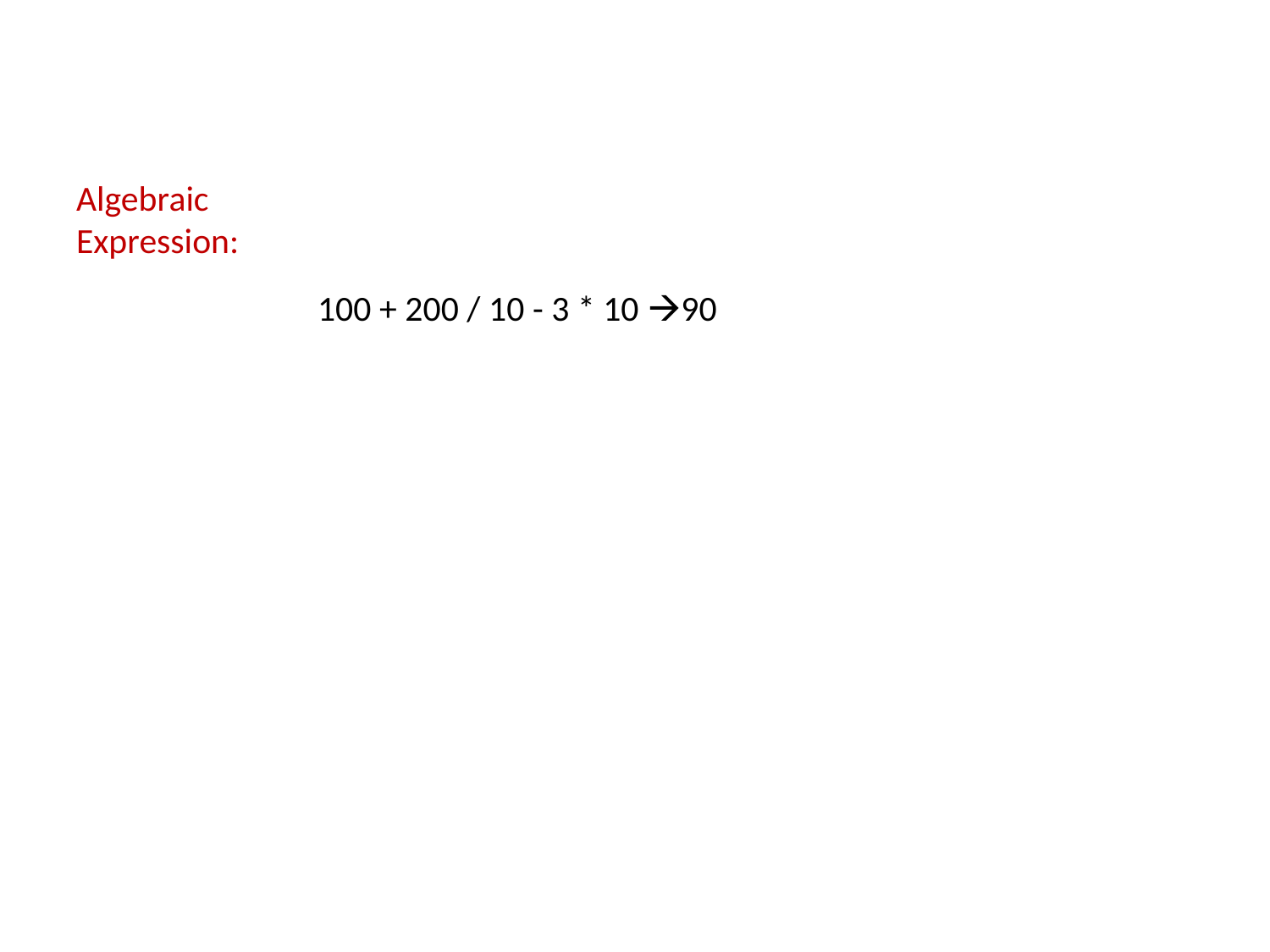

Algebraic Expression:
100 + 200 / 10 - 3 * 10 🡪90